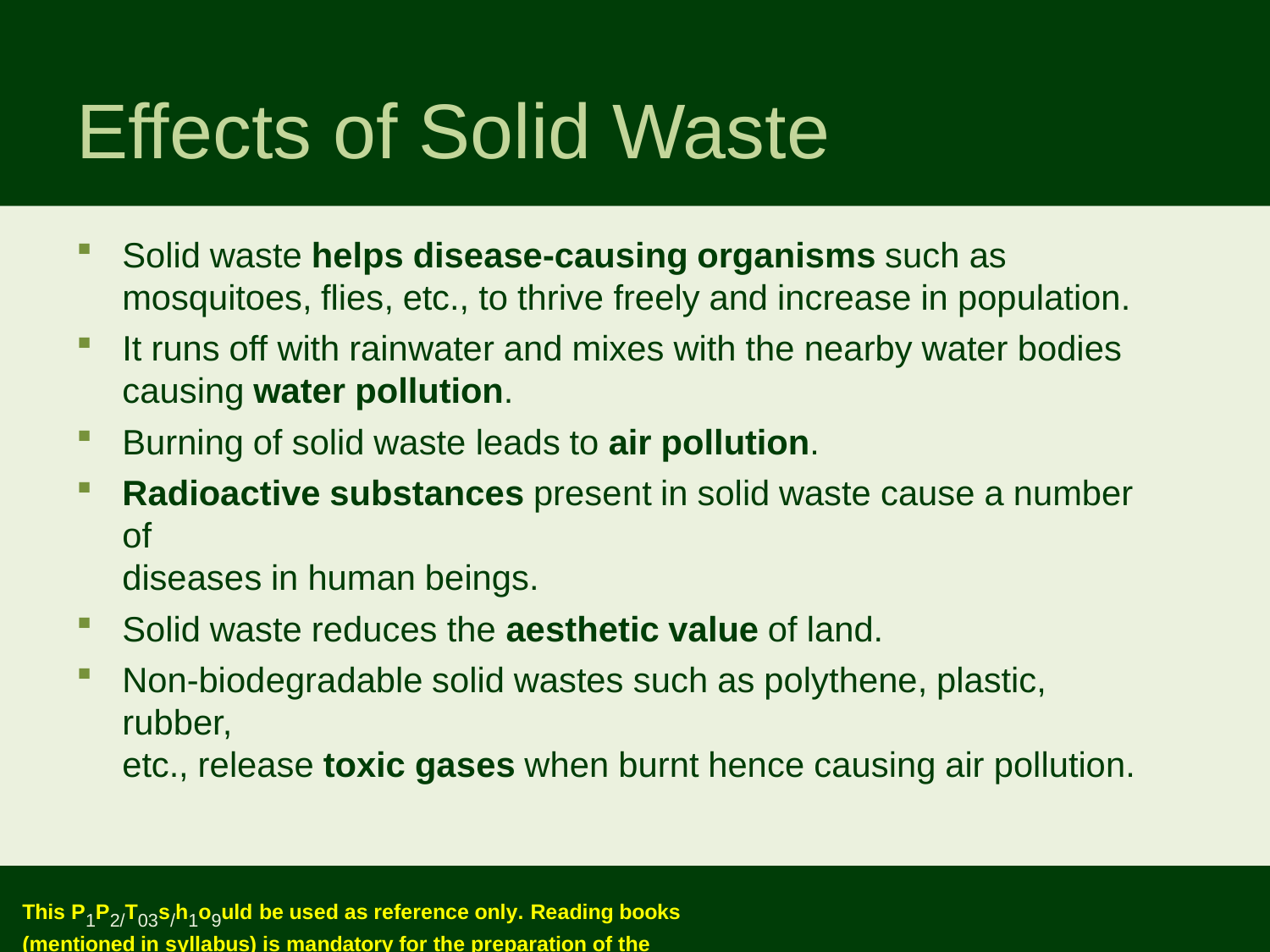

# Effects of Solid Waste
Solid waste helps disease-causing organisms such as mosquitoes, flies, etc., to thrive freely and increase in population.
It runs off with rainwater and mixes with the nearby water bodies causing water pollution.
Burning of solid waste leads to air pollution.
Radioactive substances present in solid waste cause a number of
diseases in human beings.
Solid waste reduces the aesthetic value of land.
Non-biodegradable solid wastes such as polythene, plastic, rubber,
etc., release toxic gases when burnt hence causing air pollution.
This P1P2/T03s/h1o9uld be used as reference only. Reading books (mentioned in syllabus) is mandatory for the preparation of the examinations.